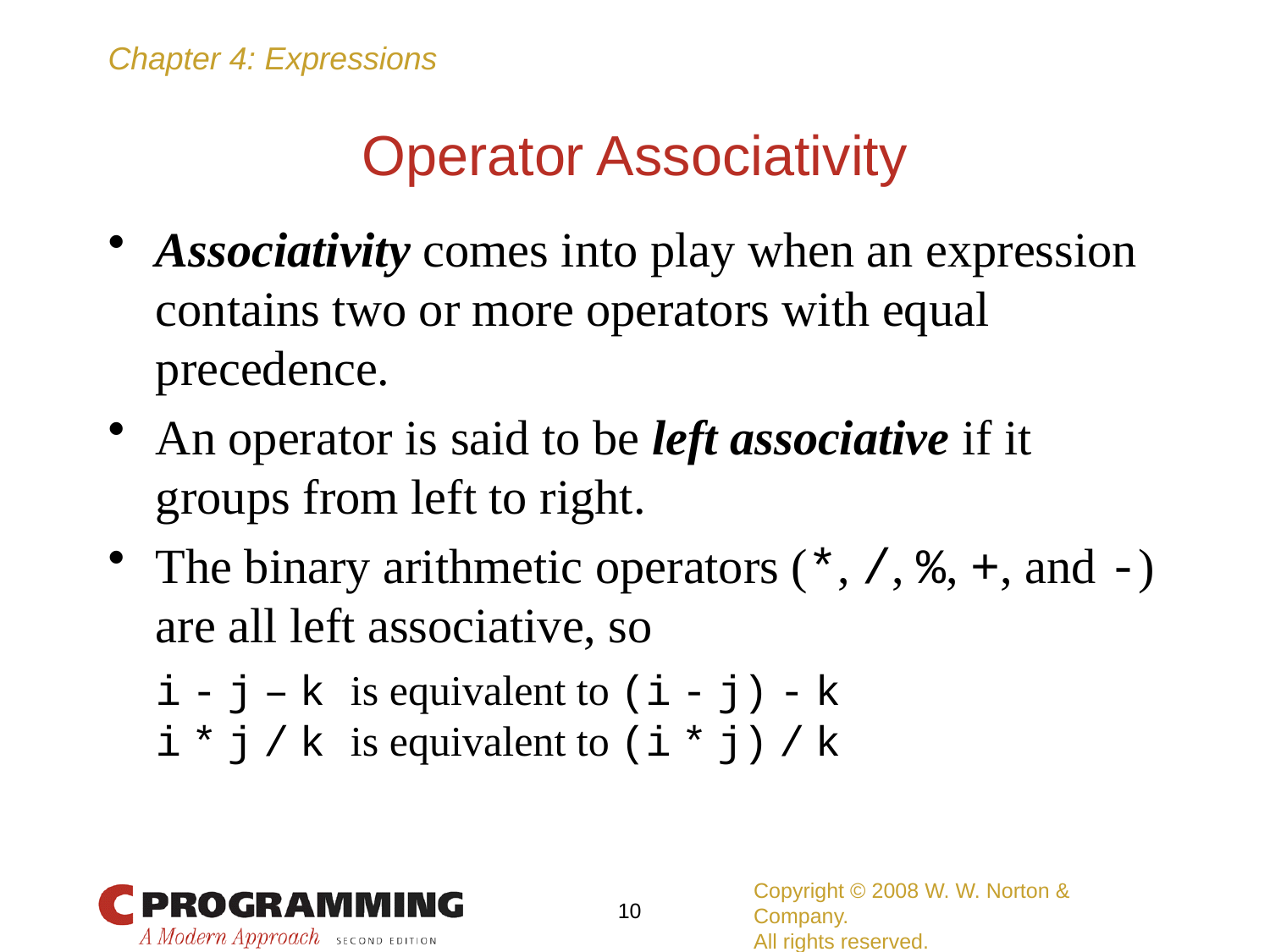

# Operator Associativity
Associativity comes into play when an expression contains two or more operators with equal precedence.
An operator is said to be left associative if it groups from left to right.
The binary arithmetic operators (*, /, %, +, and -) are all left associative, so
	i - j – k is equivalent to (i - j) - k
	i * j / k is equivalent to (i * j) / k

Copyright © 2008 W. W. Norton & Company.
All rights reserved.
10